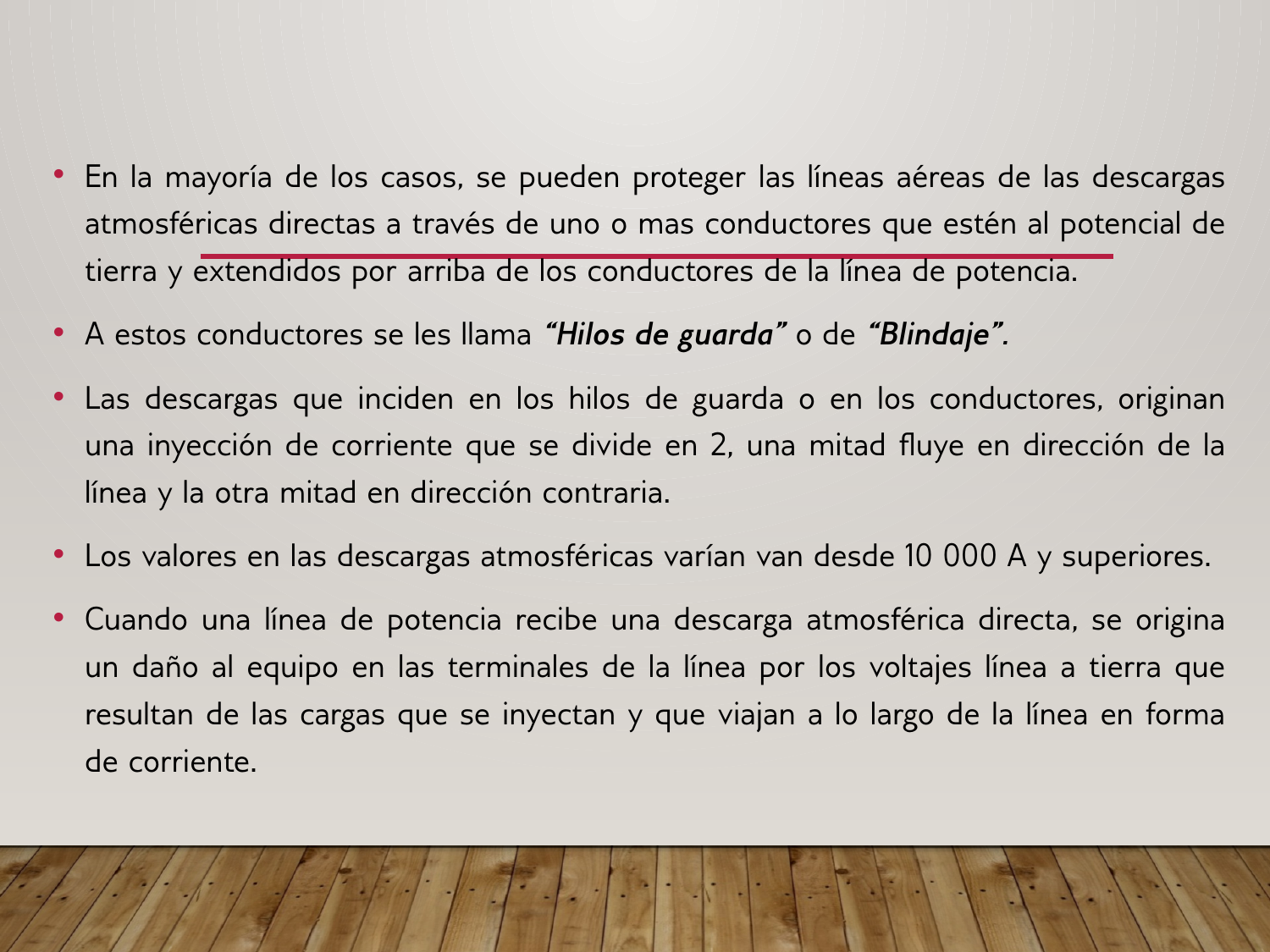

En la mayoría de los casos, se pueden proteger las líneas aéreas de las descargas atmosféricas directas a través de uno o mas conductores que estén al potencial de tierra y extendidos por arriba de los conductores de la línea de potencia.
A estos conductores se les llama “Hilos de guarda” o de “Blindaje”.
Las descargas que inciden en los hilos de guarda o en los conductores, originan una inyección de corriente que se divide en 2, una mitad fluye en dirección de la línea y la otra mitad en dirección contraria.
Los valores en las descargas atmosféricas varían van desde 10 000 A y superiores.
Cuando una línea de potencia recibe una descarga atmosférica directa, se origina un daño al equipo en las terminales de la línea por los voltajes línea a tierra que resultan de las cargas que se inyectan y que viajan a lo largo de la línea en forma de corriente.